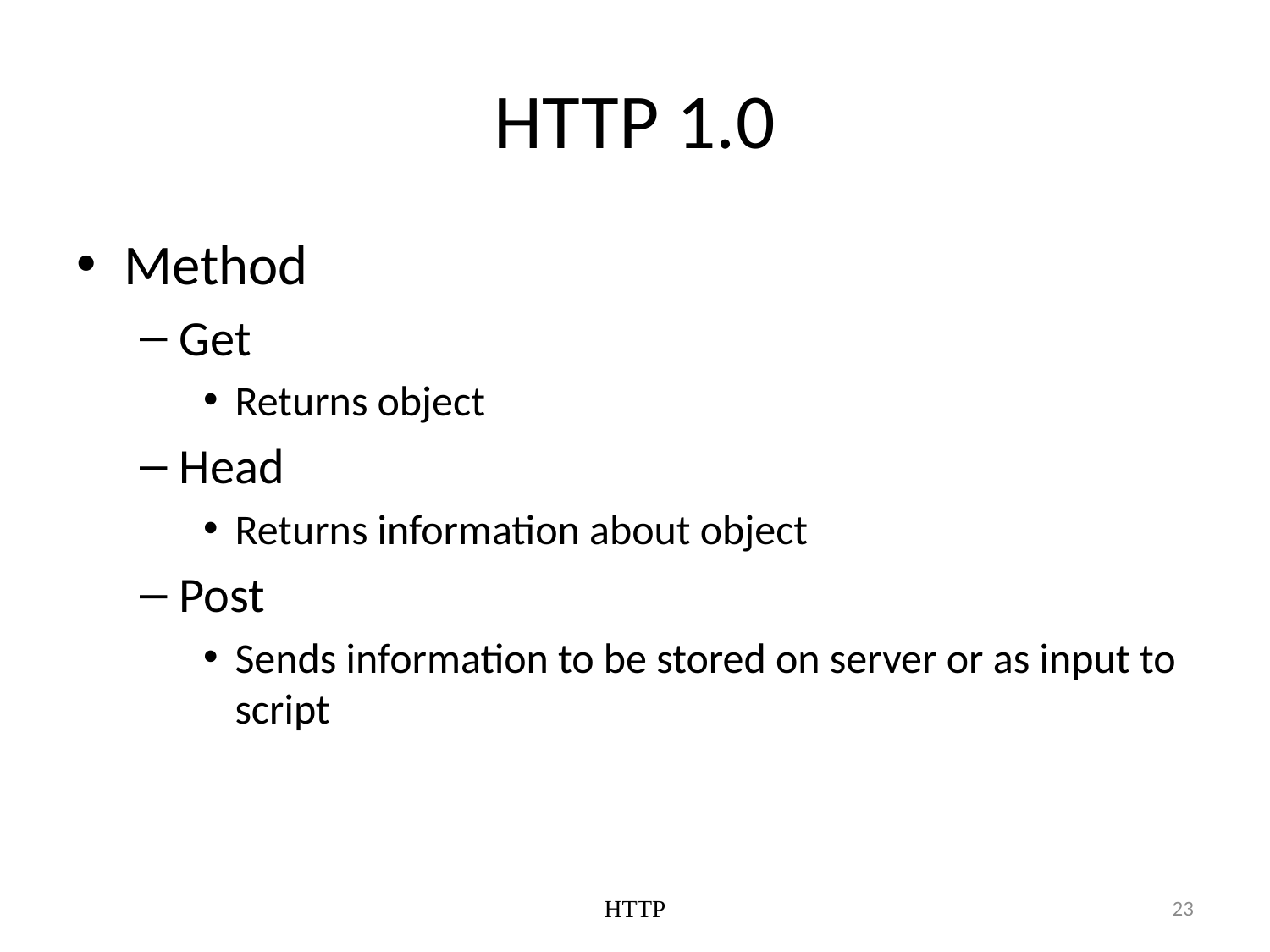

# HTTP 1.0
Method
Get
Returns object
Head
Returns information about object
Post
Sends information to be stored on server or as input to script
HTTP
23